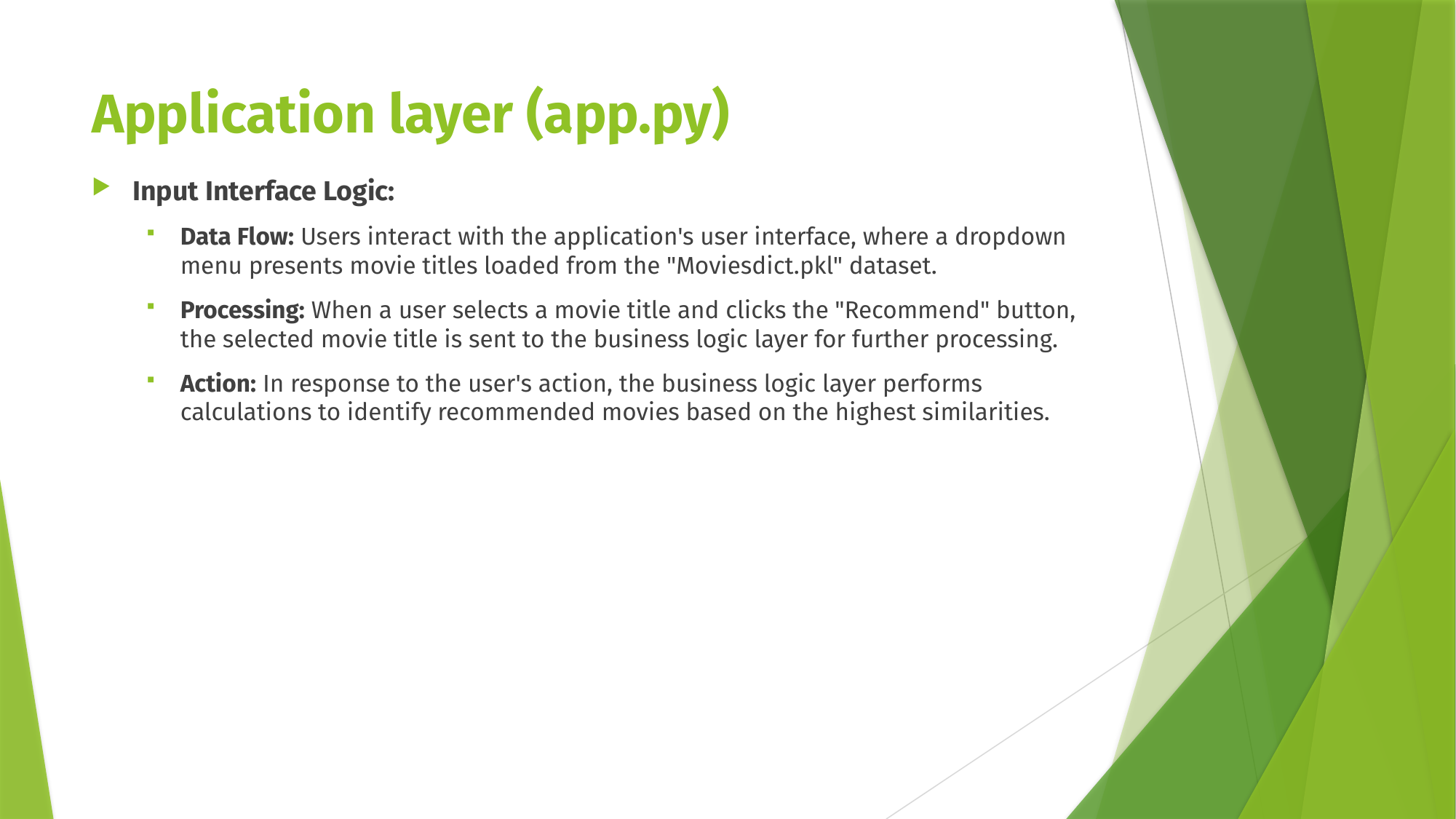

# Application layer (app.py)
Input Interface Logic:
Data Flow: Users interact with the application's user interface, where a dropdown menu presents movie titles loaded from the "Moviesdict.pkl" dataset.
Processing: When a user selects a movie title and clicks the "Recommend" button, the selected movie title is sent to the business logic layer for further processing.
Action: In response to the user's action, the business logic layer performs calculations to identify recommended movies based on the highest similarities.